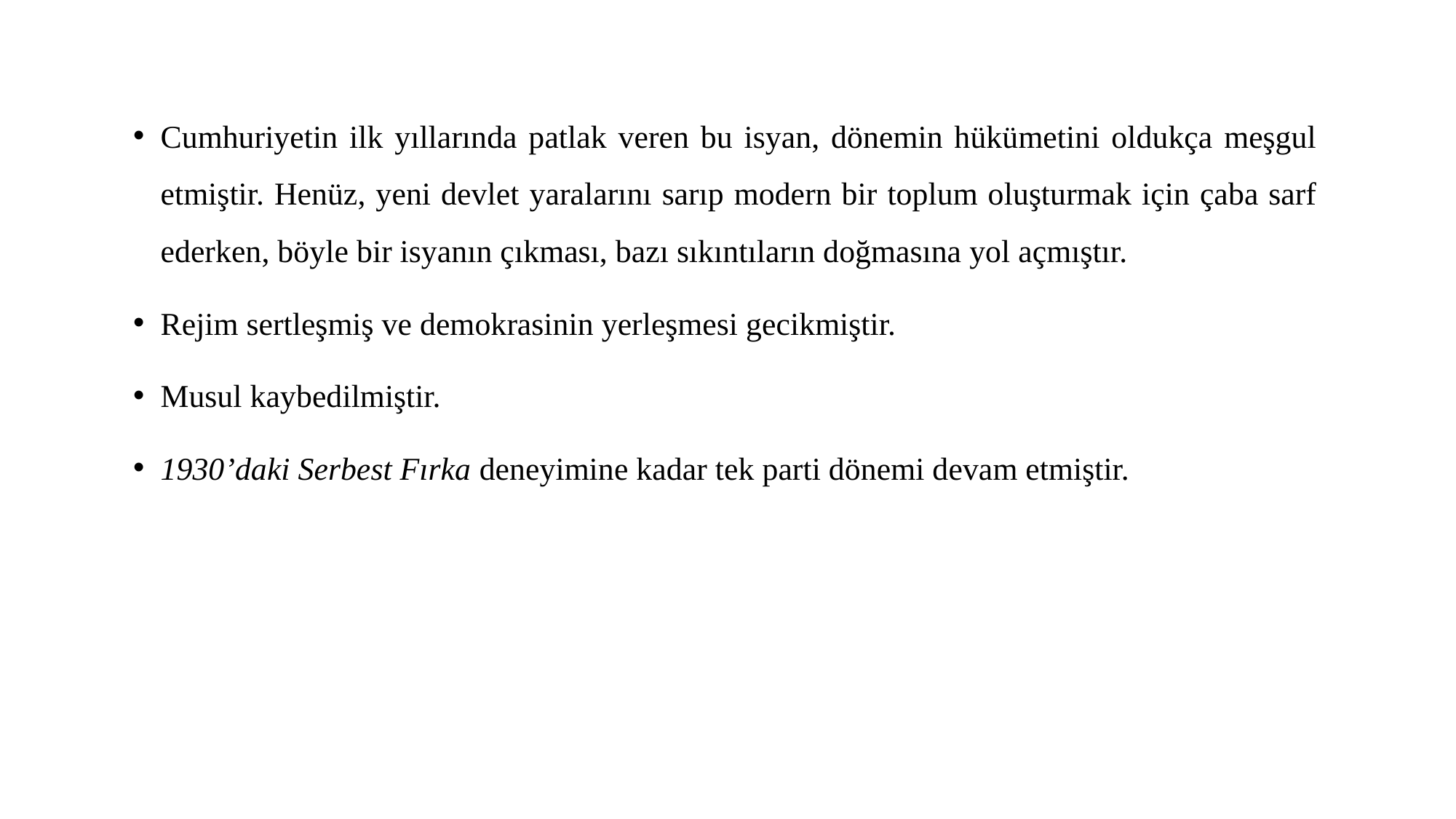

Cumhuriyetin ilk yıllarında patlak veren bu isyan, dönemin hükümetini oldukça meşgul etmiştir. Henüz, yeni devlet yaralarını sarıp modern bir toplum oluşturmak için çaba sarf ederken, böyle bir isyanın çıkması, bazı sıkıntıların doğmasına yol açmıştır.
Rejim sertleşmiş ve demokrasinin yerleşmesi gecikmiştir.
Musul kaybedilmiştir.
1930’daki Serbest Fırka deneyimine kadar tek parti dönemi devam etmiştir.